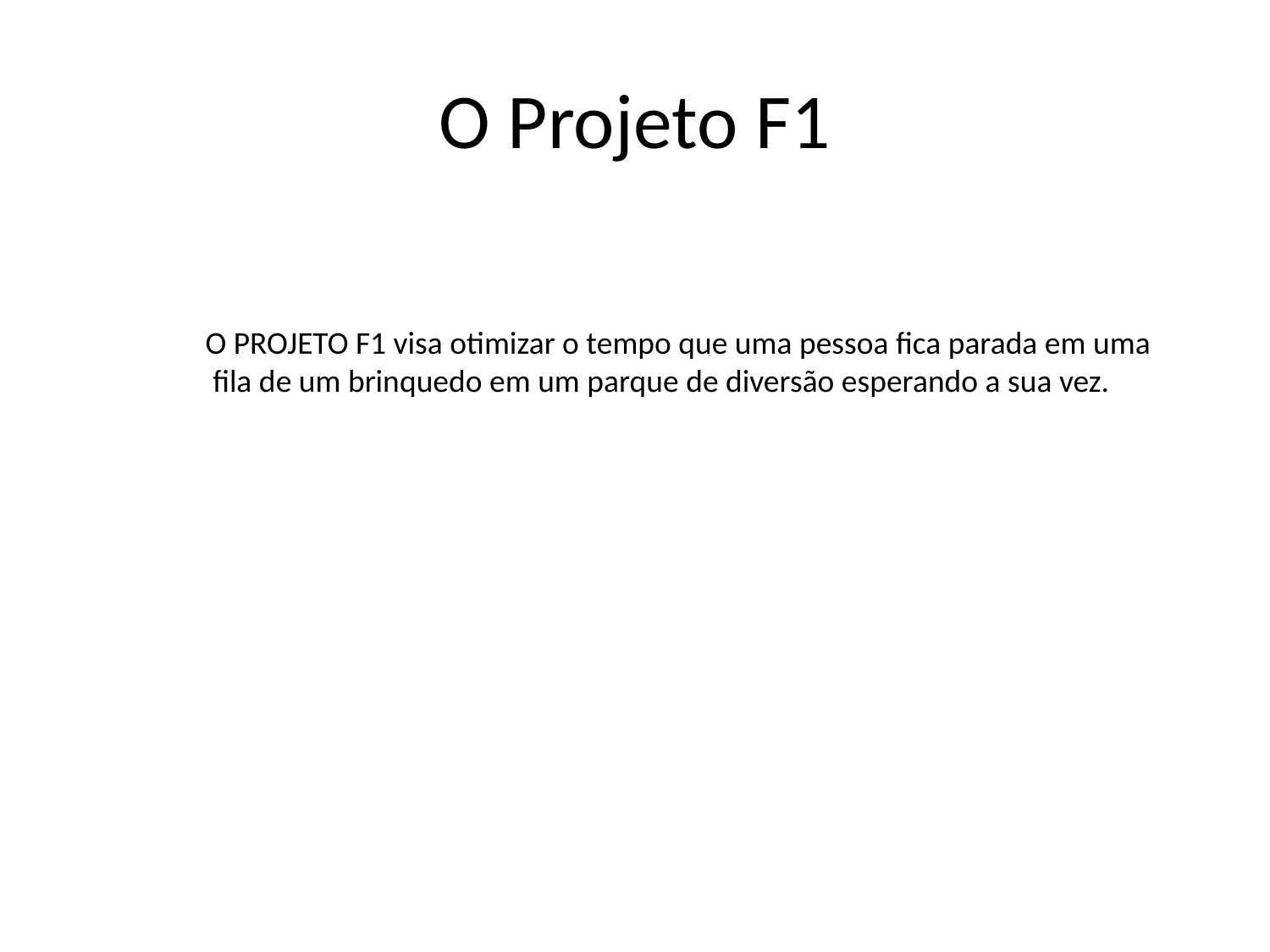

# O Projeto F1

O PROJETO F1 visa otimizar o tempo que uma pessoa fica parada em uma
 fila de um brinquedo em um parque de diversão esperando a sua vez.